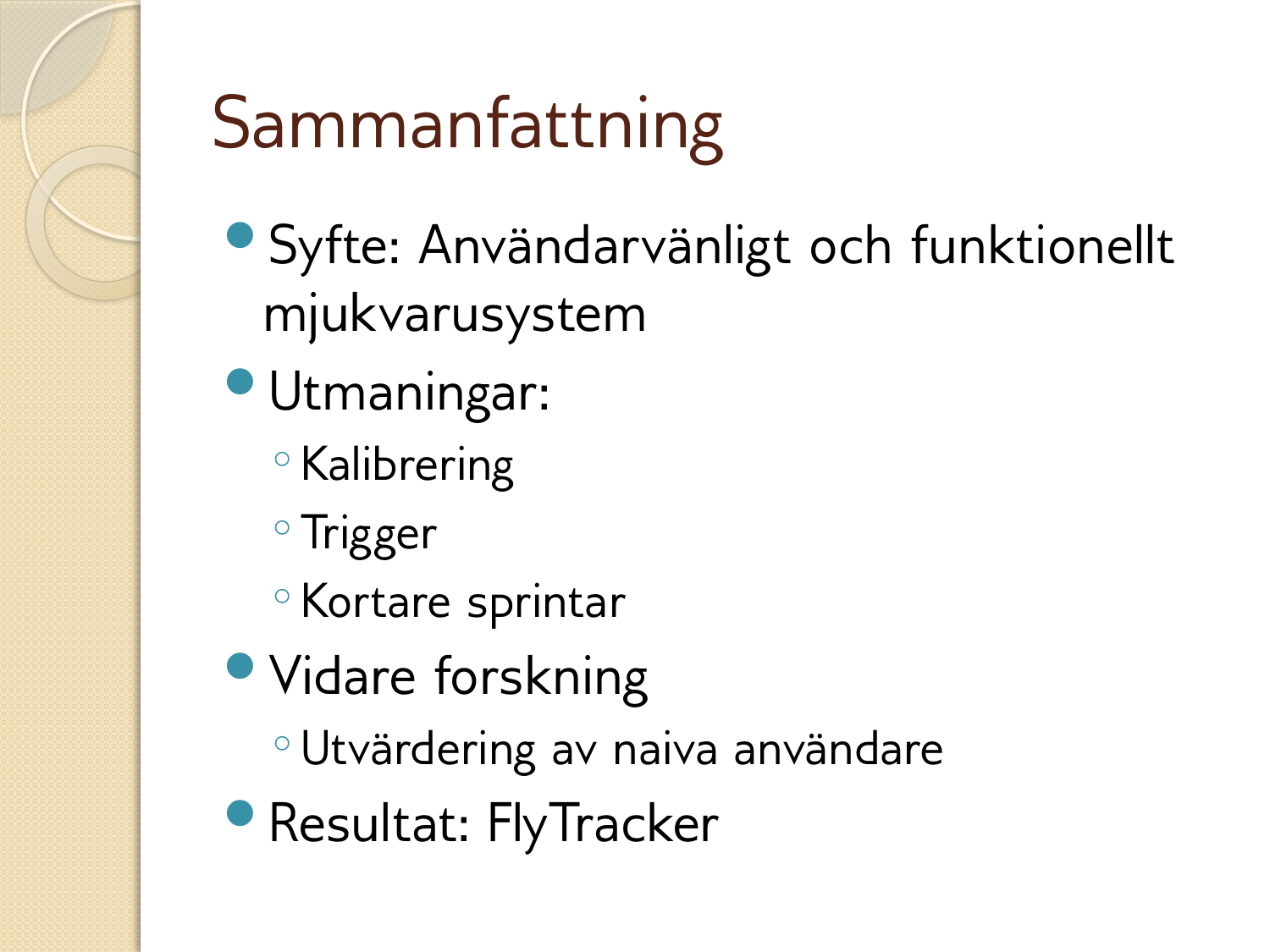

# Sammanfattning
Syfte: Användarvänligt och funktionellt mjukvarusystem
Utmaningar:
Kalibrering
Trigger
Kortare sprintar
Vidare forskning
Utvärdering av naiva användare
Resultat: FlyTracker